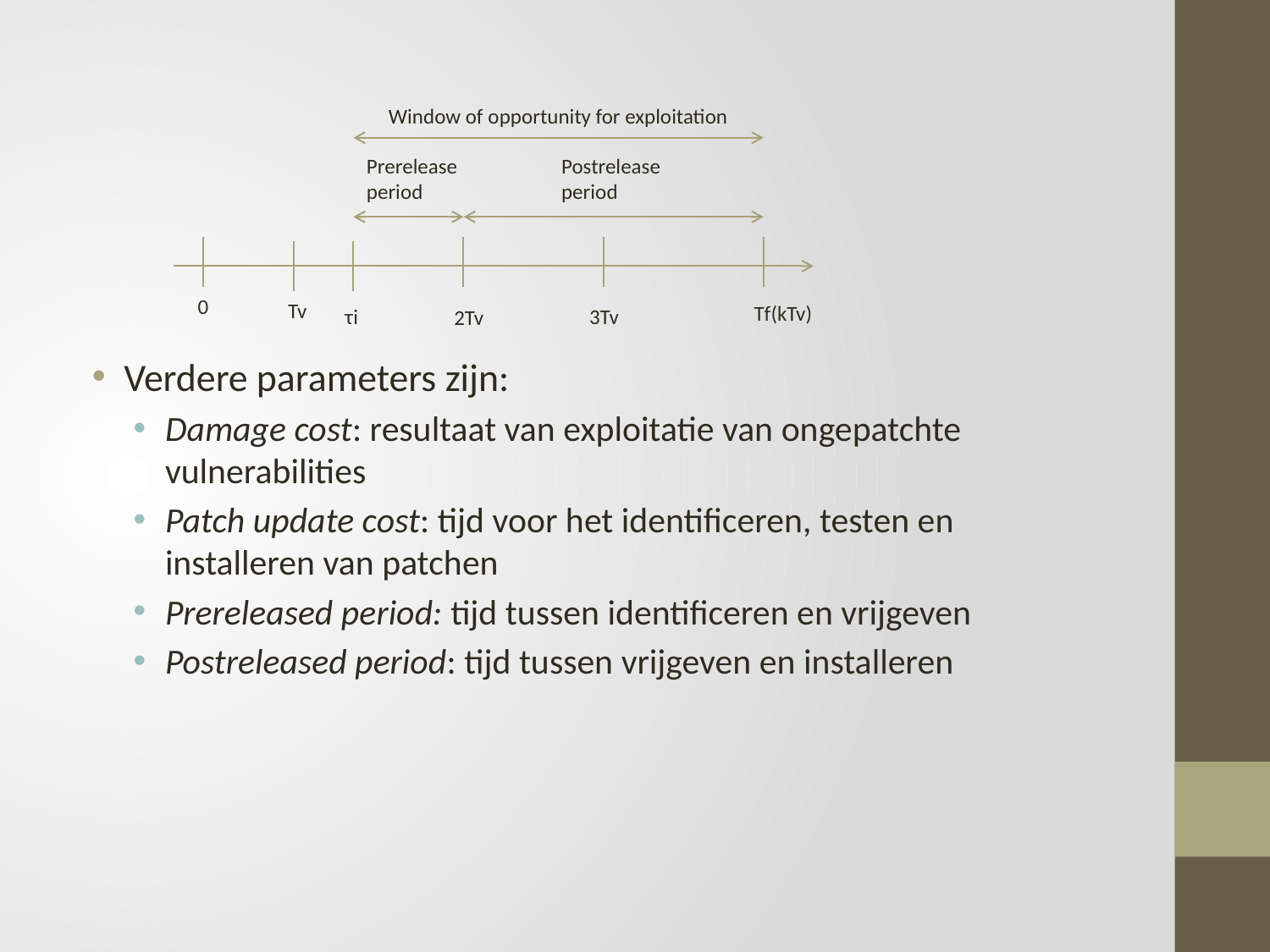

Window of opportunity for exploitation
Prerelease
period
Postrelease
period
0
Tv
Tf(kTv)
τi
3Tv
2Tv
Verdere parameters zijn:
Damage cost: resultaat van exploitatie van ongepatchte vulnerabilities
Patch update cost: tijd voor het identificeren, testen en installeren van patchen
Prereleased period: tijd tussen identificeren en vrijgeven
Postreleased period: tijd tussen vrijgeven en installeren